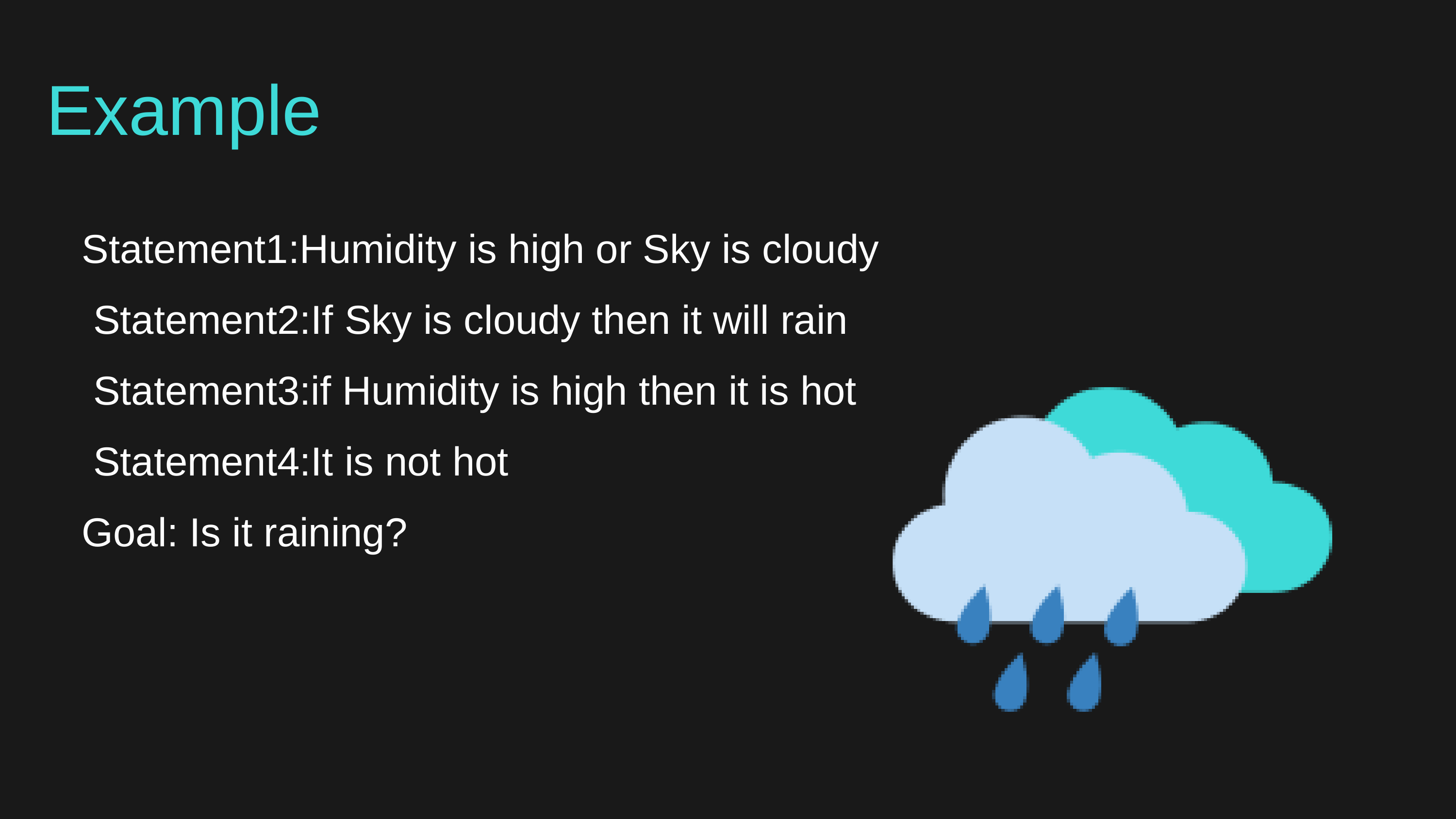

Example

Statement1:Humidity is high or Sky is cloudy
 Statement2:If Sky is cloudy then it will rain
 Statement3:if Humidity is high then it is hot
 Statement4:It is not hot
Goal: Is it raining?